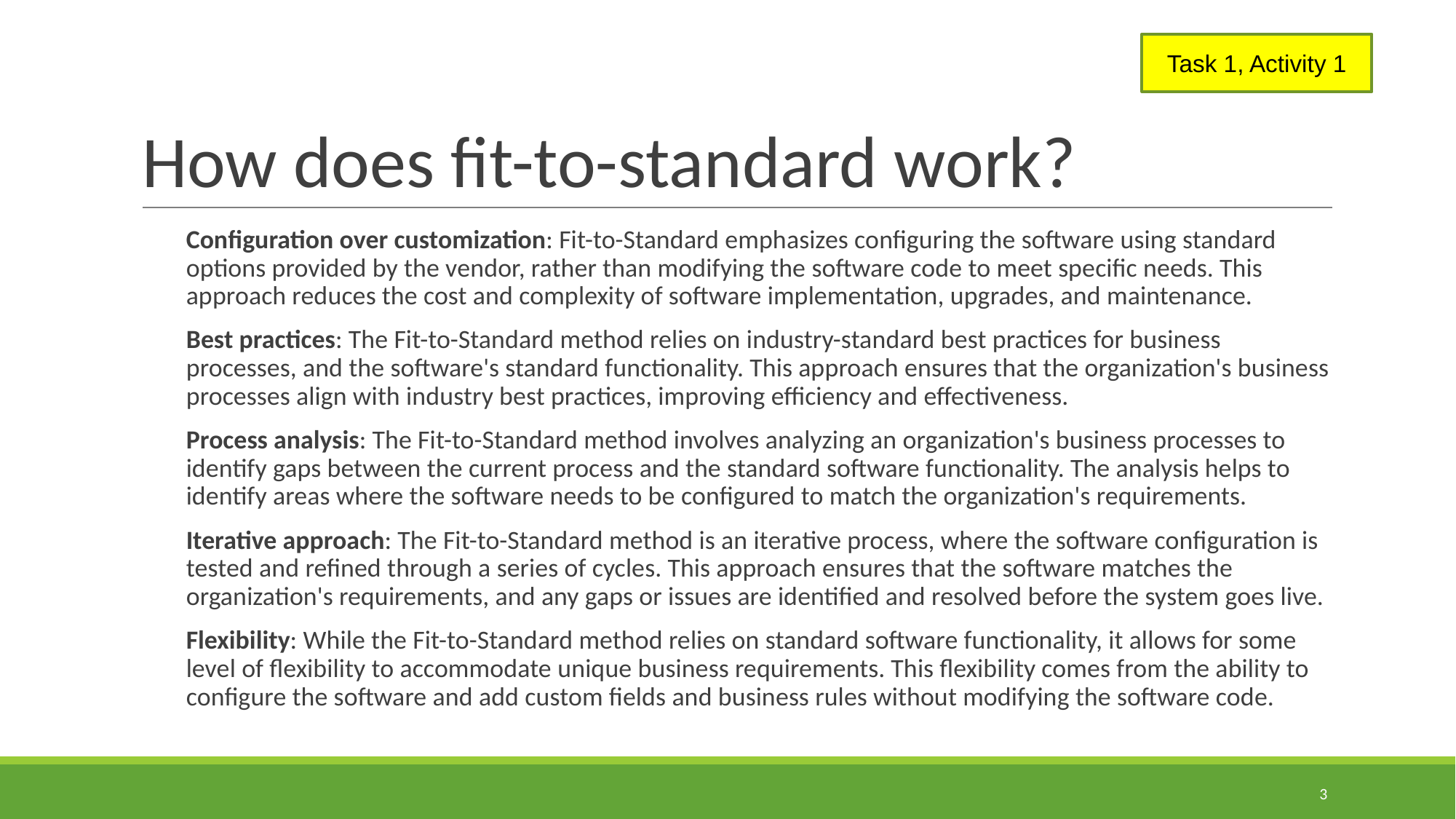

# How does fit-to-standard work?
Task 1, Activity 1
Configuration over customization: Fit-to-Standard emphasizes configuring the software using standard options provided by the vendor, rather than modifying the software code to meet specific needs. This approach reduces the cost and complexity of software implementation, upgrades, and maintenance.
Best practices: The Fit-to-Standard method relies on industry-standard best practices for business processes, and the software's standard functionality. This approach ensures that the organization's business processes align with industry best practices, improving efficiency and effectiveness.
Process analysis: The Fit-to-Standard method involves analyzing an organization's business processes to identify gaps between the current process and the standard software functionality. The analysis helps to identify areas where the software needs to be configured to match the organization's requirements.
Iterative approach: The Fit-to-Standard method is an iterative process, where the software configuration is tested and refined through a series of cycles. This approach ensures that the software matches the organization's requirements, and any gaps or issues are identified and resolved before the system goes live.
Flexibility: While the Fit-to-Standard method relies on standard software functionality, it allows for some level of flexibility to accommodate unique business requirements. This flexibility comes from the ability to configure the software and add custom fields and business rules without modifying the software code.
3